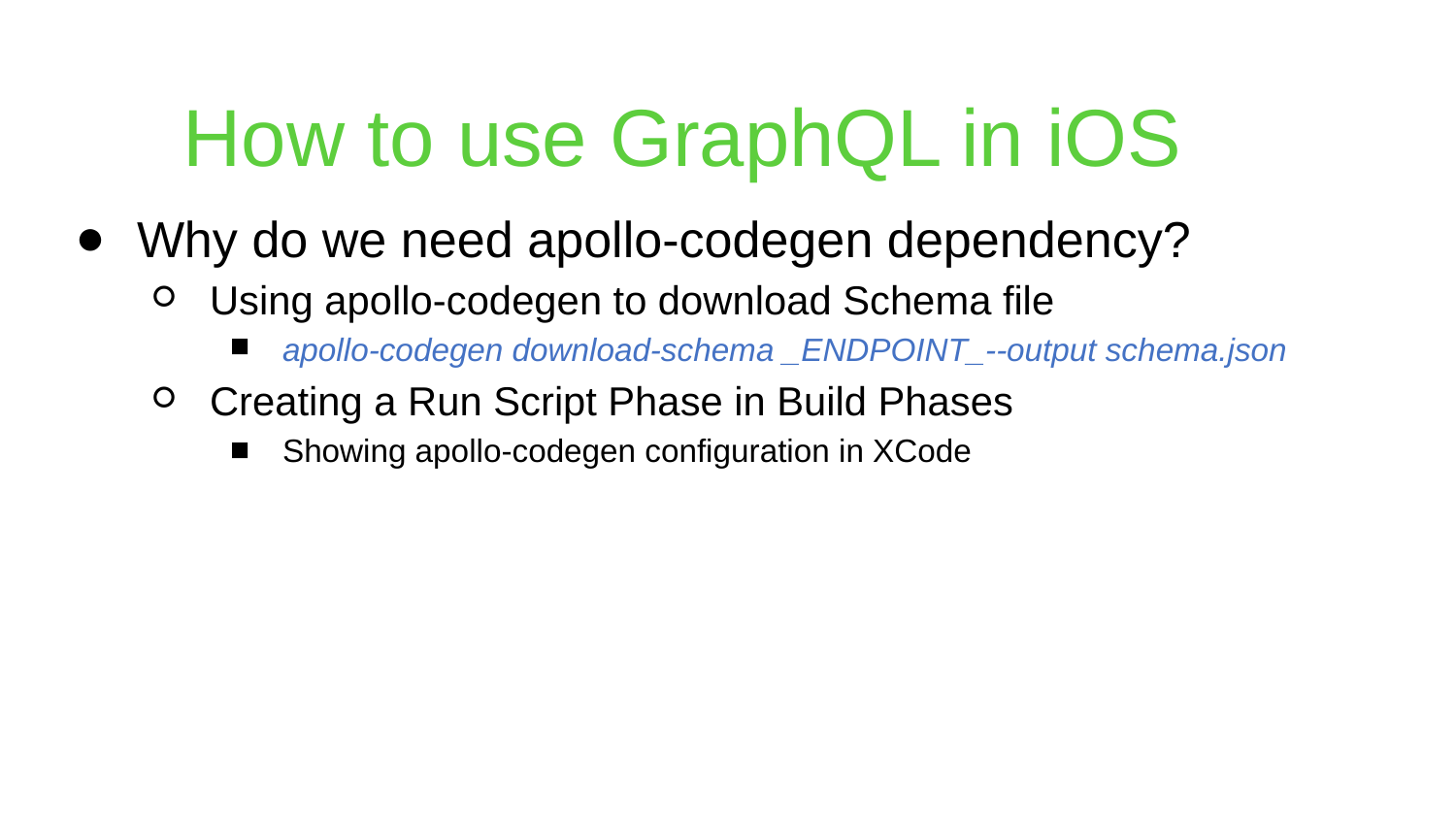

# How to use GraphQL in iOS
Why do we need apollo-codegen dependency?
Using apollo-codegen to download Schema file
apollo-codegen download-schema _ENDPOINT_--output schema.json
Creating a Run Script Phase in Build Phases
Showing apollo-codegen configuration in XCode